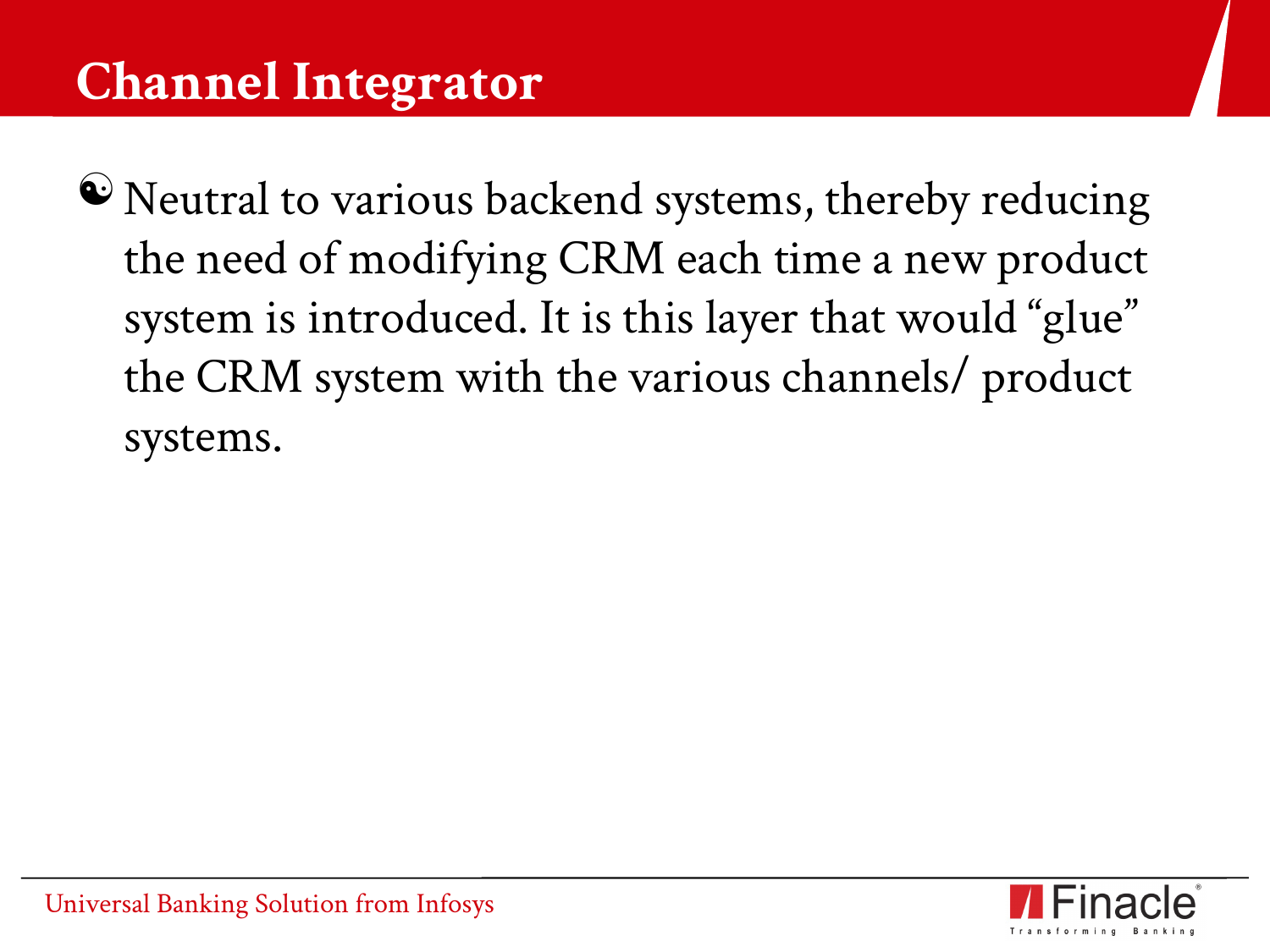

# Channel Integrator
Neutral to various backend systems, thereby reducing the need of modifying CRM each time a new product system is introduced. It is this layer that would “glue” the CRM system with the various channels/ product systems.